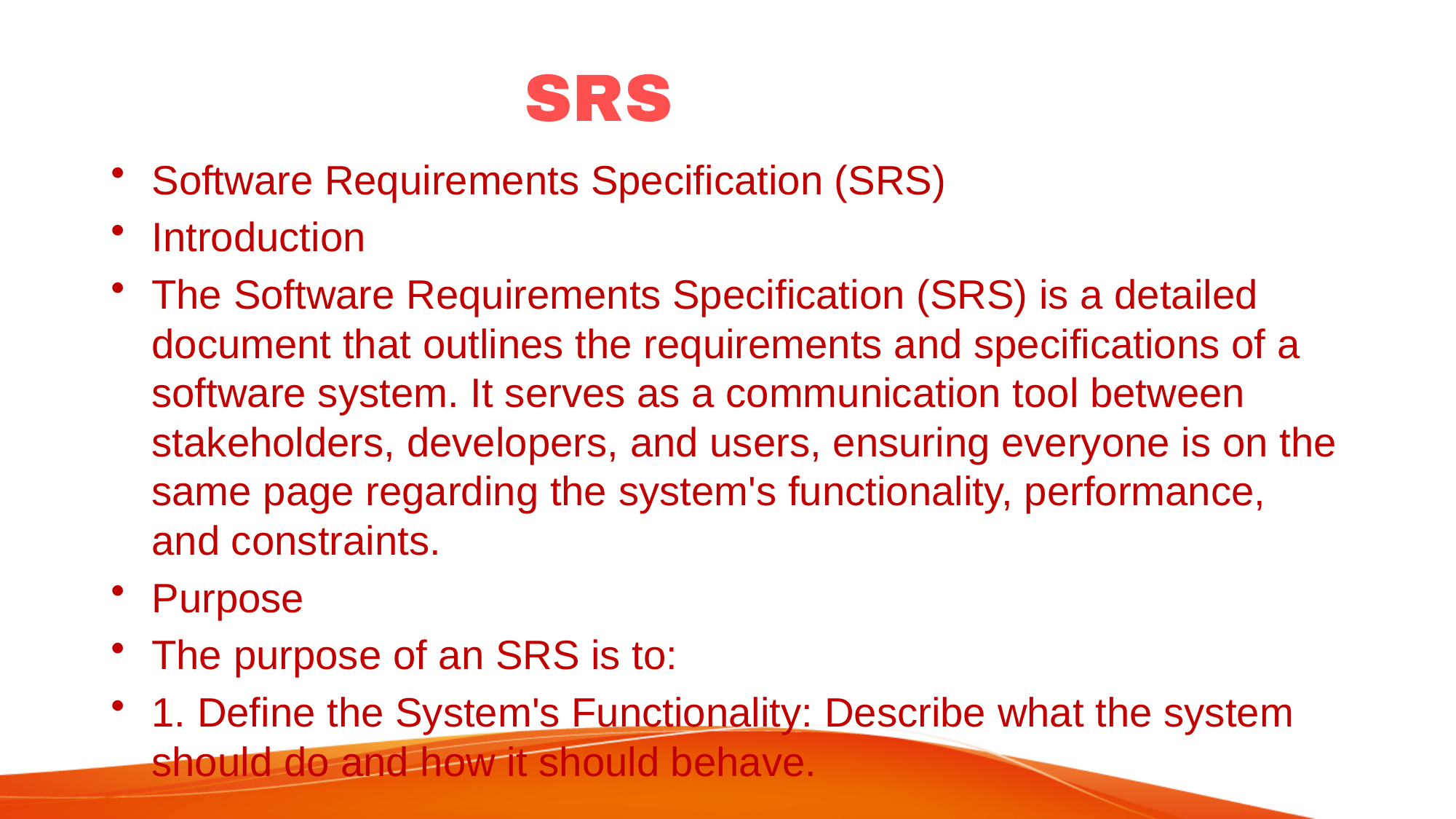

# SRS
Software Requirements Specification (SRS)
Introduction
The Software Requirements Specification (SRS) is a detailed document that outlines the requirements and specifications of a software system. It serves as a communication tool between stakeholders, developers, and users, ensuring everyone is on the same page regarding the system's functionality, performance, and constraints.
Purpose
The purpose of an SRS is to:
1. Define the System's Functionality: Describe what the system should do and how it should behave.